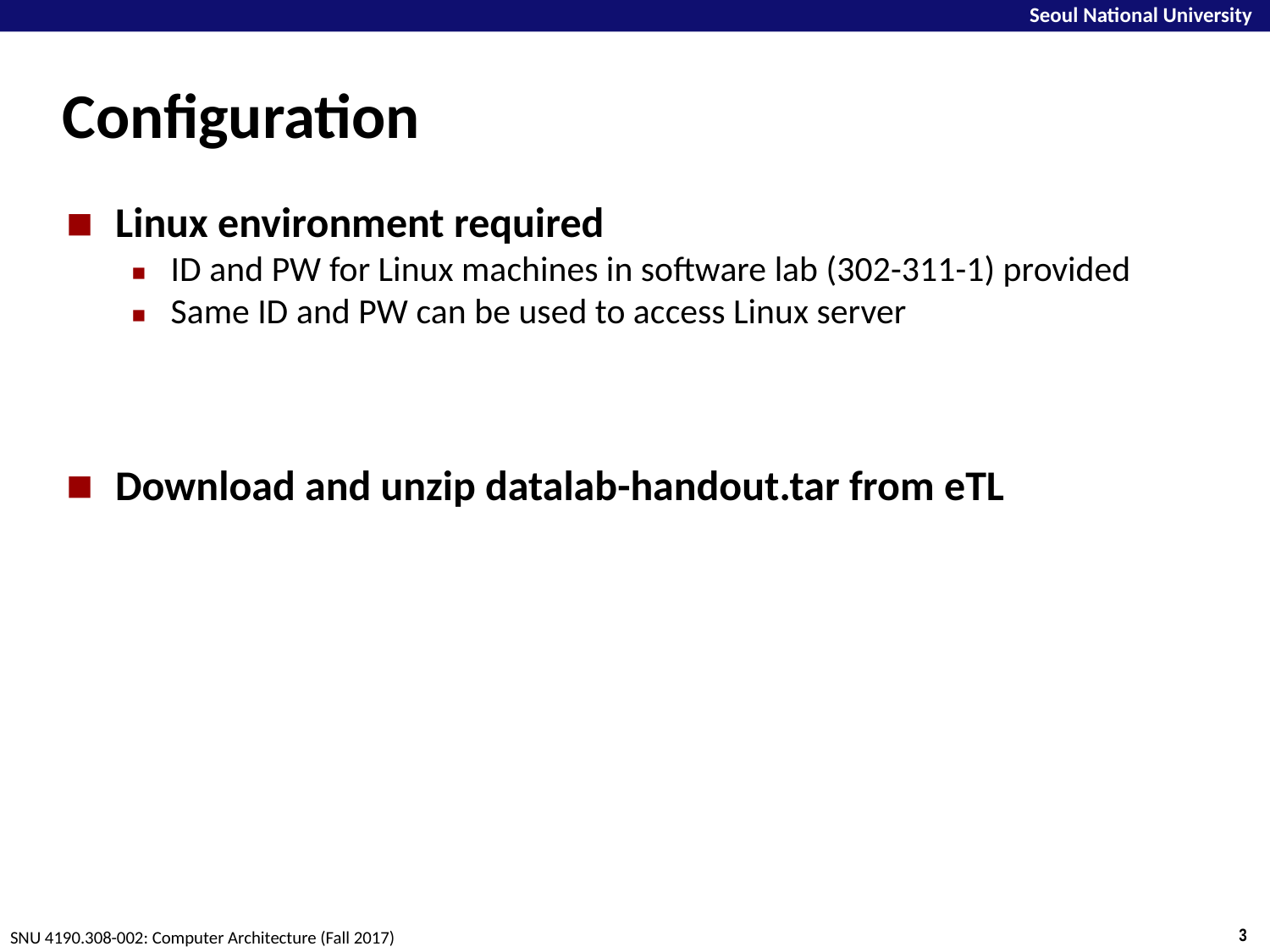

Configuration
Linux environment required
ID and PW for Linux machines in software lab (302-311-1) provided
Same ID and PW can be used to access Linux server

Download and unzip datalab-handout.tar from eTL